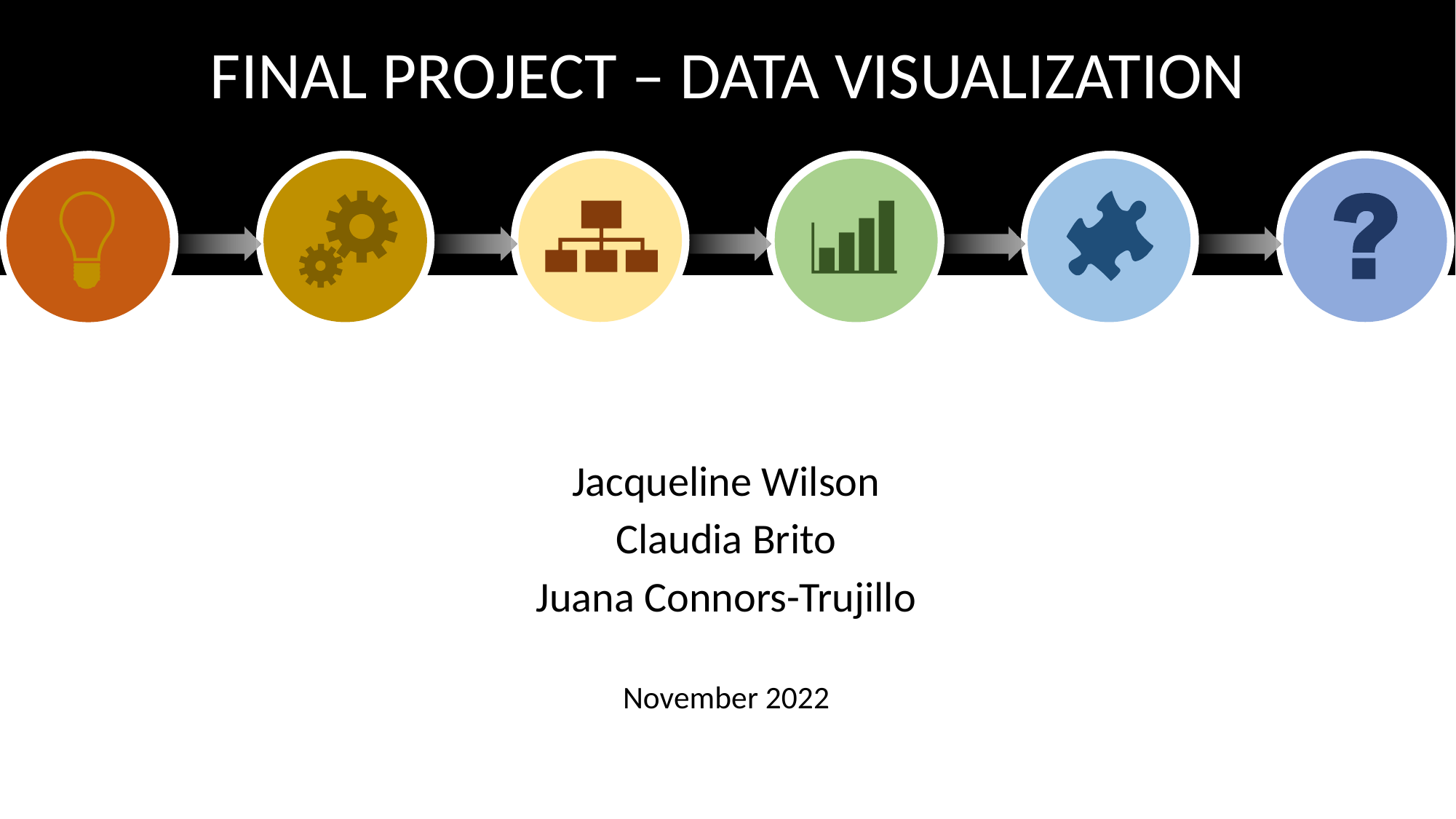

# Slide 1
FINAL PROJECT – DATA VISUALIZATION

Jacqueline Wilson
Claudia Brito
Juana Connors-Trujillo

November 2022